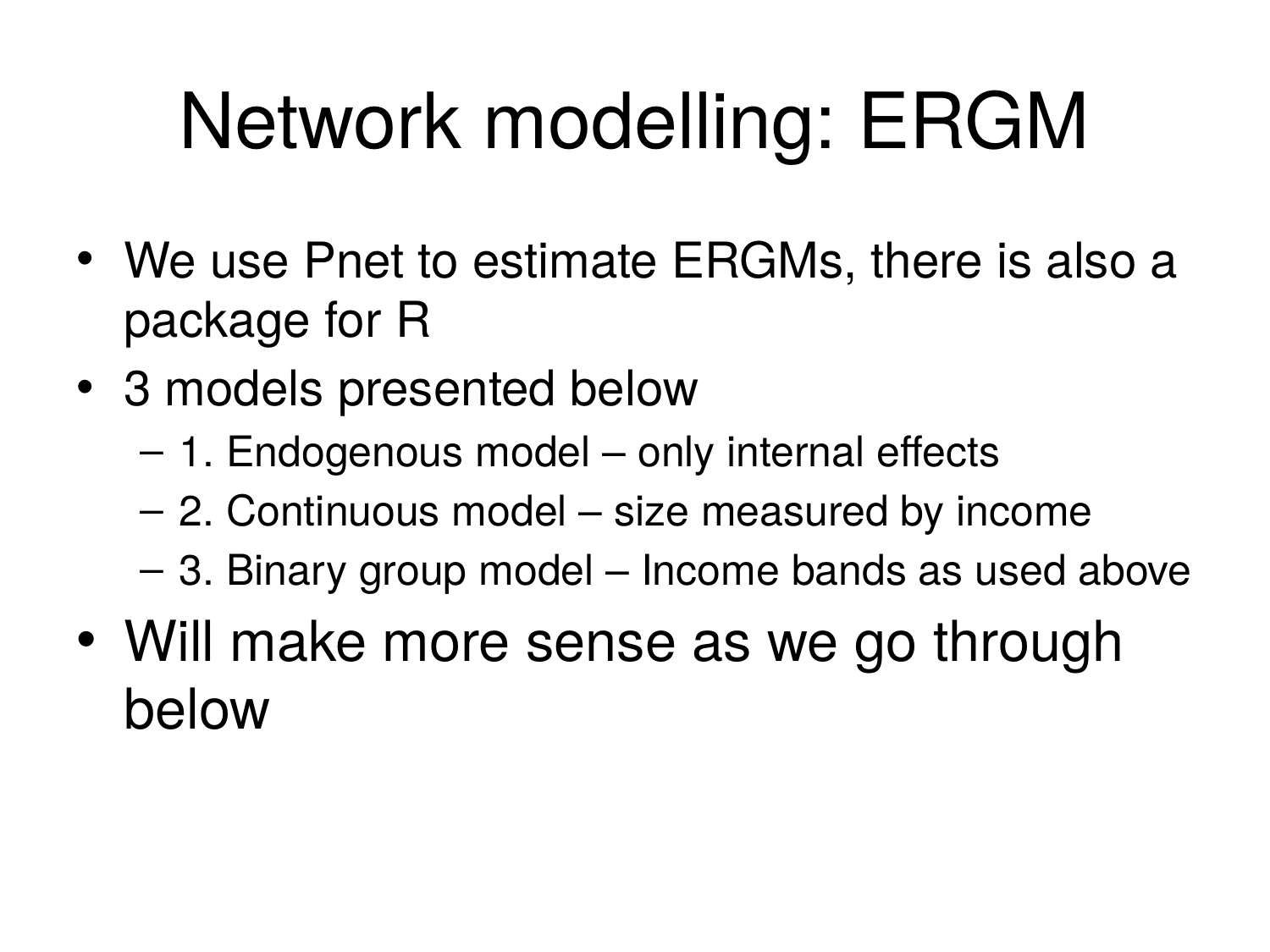

# Network modelling: ERGM
We use Pnet to estimate ERGMs, there is also a package for R
3 models presented below
1. Endogenous model – only internal effects
2. Continuous model – size measured by income
3. Binary group model – Income bands as used above
Will make more sense as we go through below